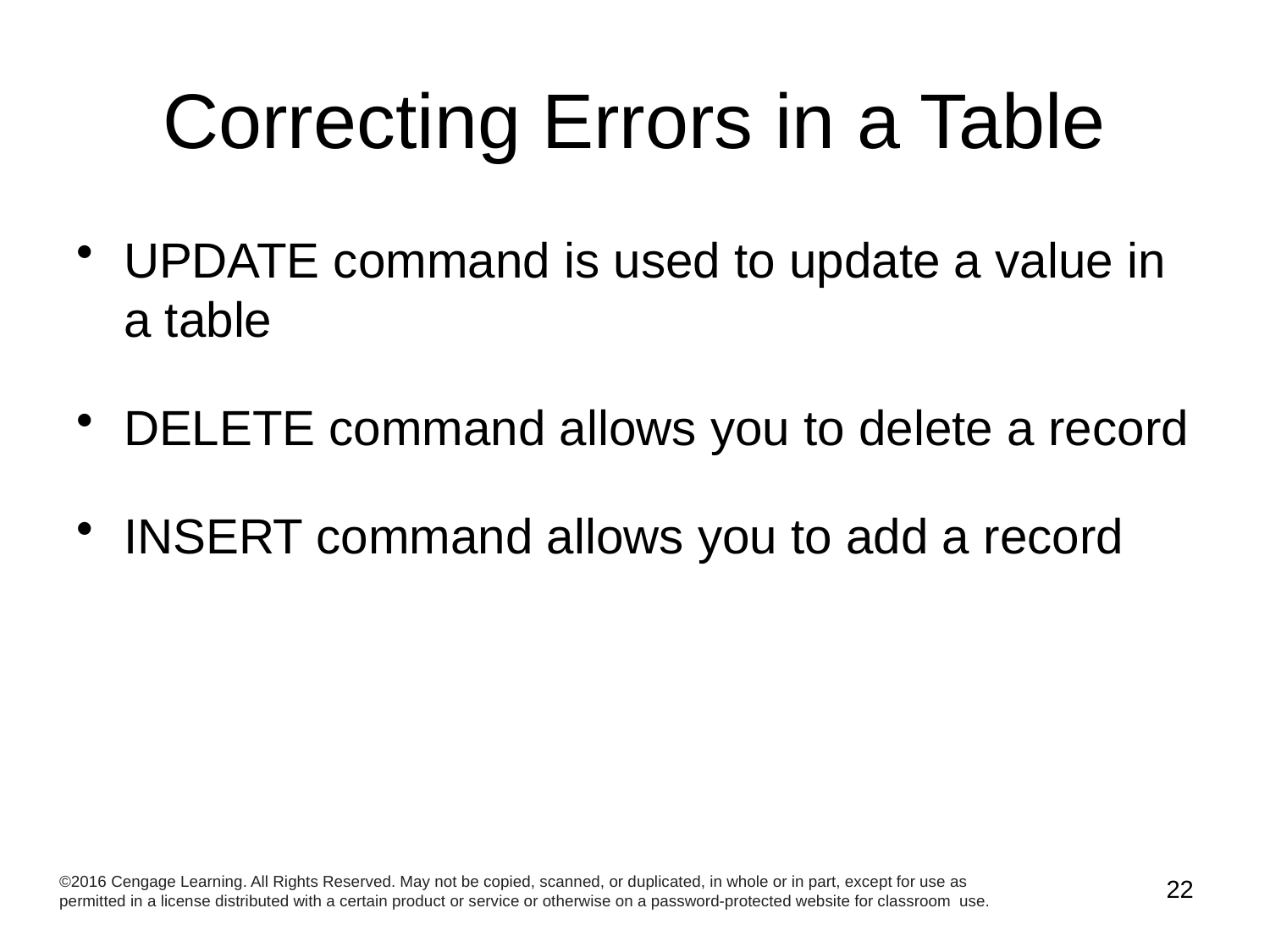

# Correcting Errors in a Table
UPDATE command is used to update a value in a table
DELETE command allows you to delete a record
INSERT command allows you to add a record
©2016 Cengage Learning. All Rights Reserved. May not be copied, scanned, or duplicated, in whole or in part, except for use as permitted in a license distributed with a certain product or service or otherwise on a password-protected website for classroom  use.
22